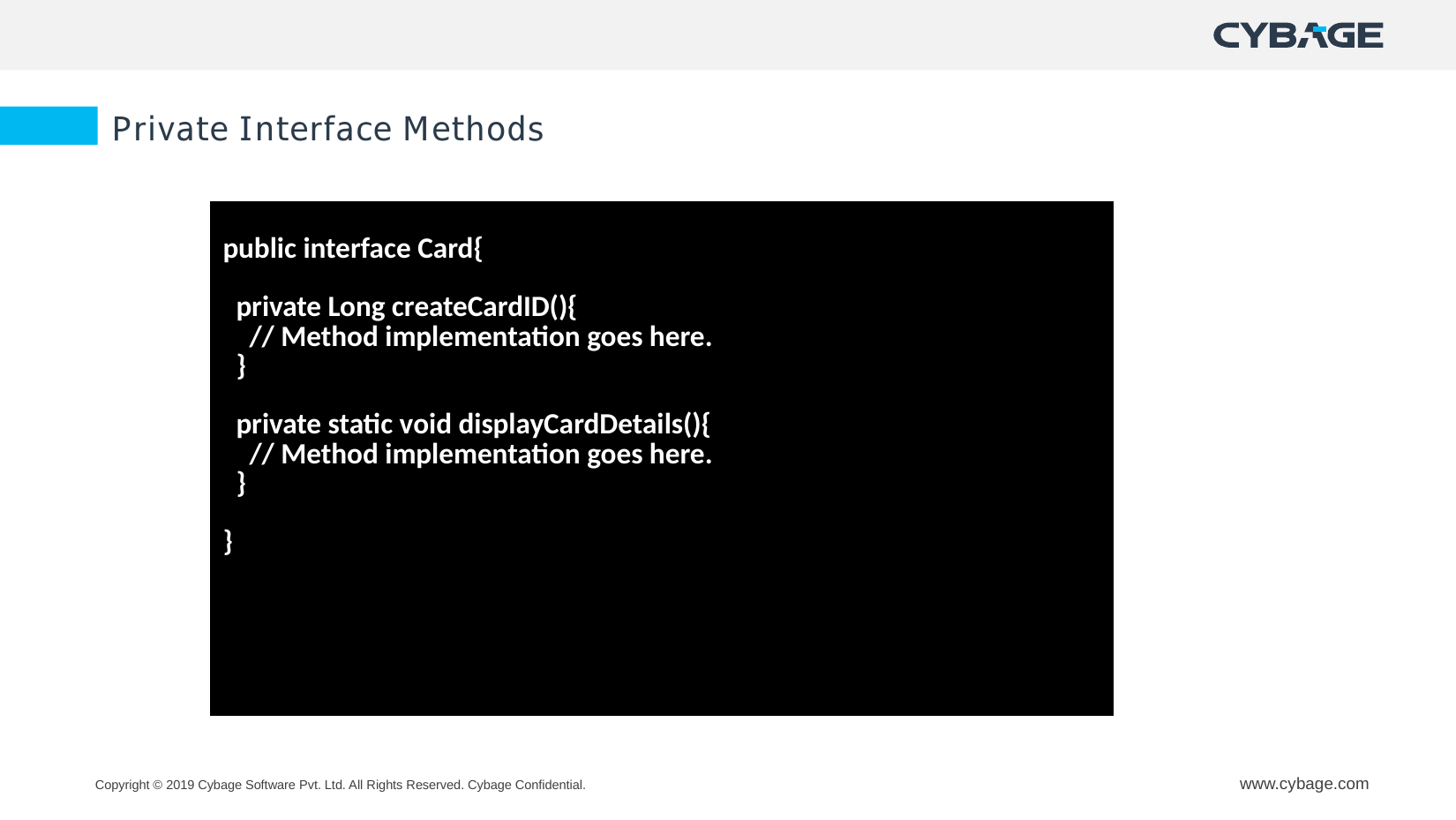

Private Interface Methods

| public interface Card{ private Long createCardID(){ // Method implementation goes here. } private static void displayCardDetails(){ // Method implementation goes here. } } |
| --- |